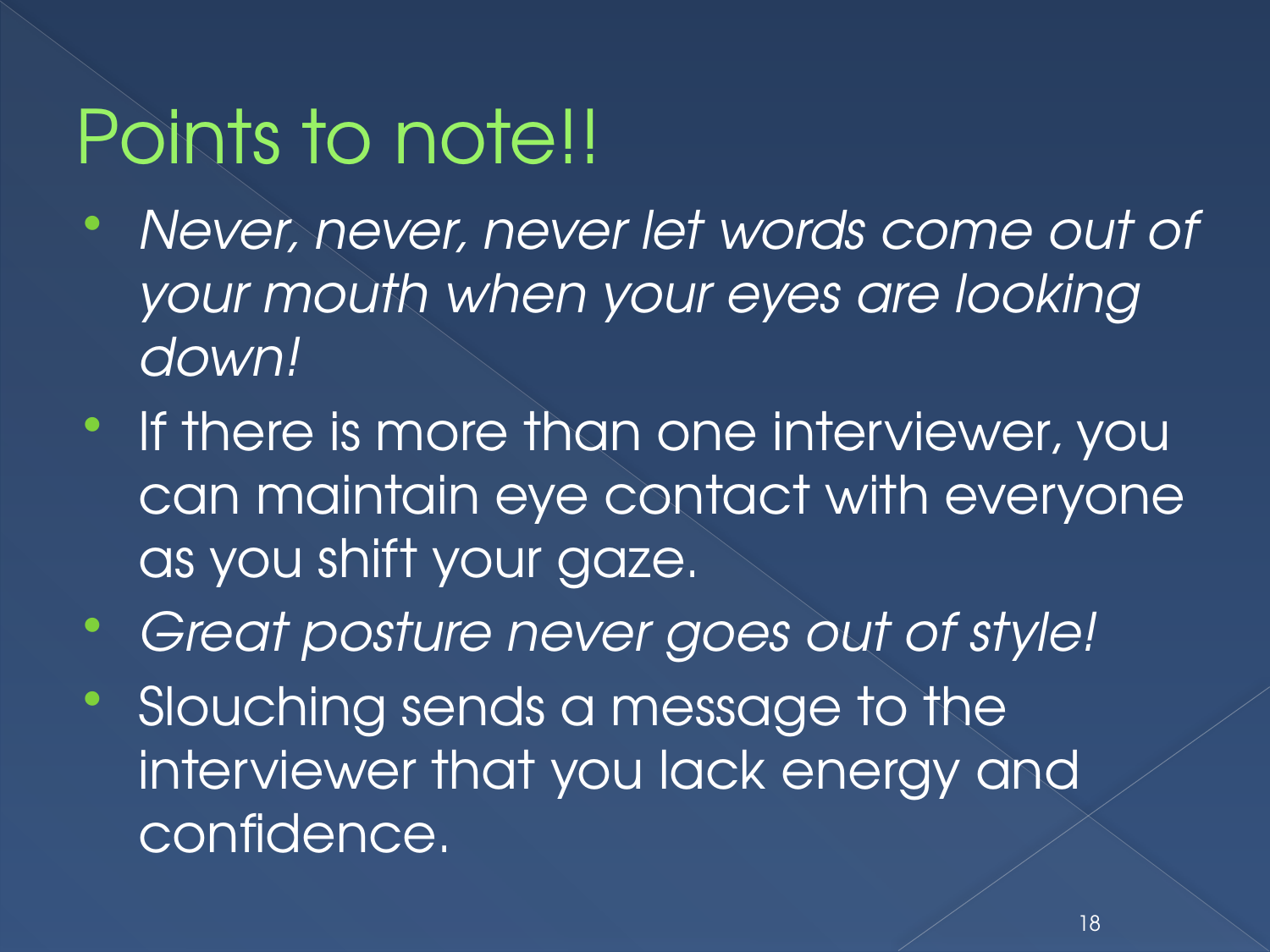

# Points to note!!
Never, never, never let words come out of your mouth when your eyes are looking down!
If there is more than one interviewer, you can maintain eye contact with everyone as you shift your gaze.
Great posture never goes out of style!
Slouching sends a message to the interviewer that you lack energy and confidence.
18